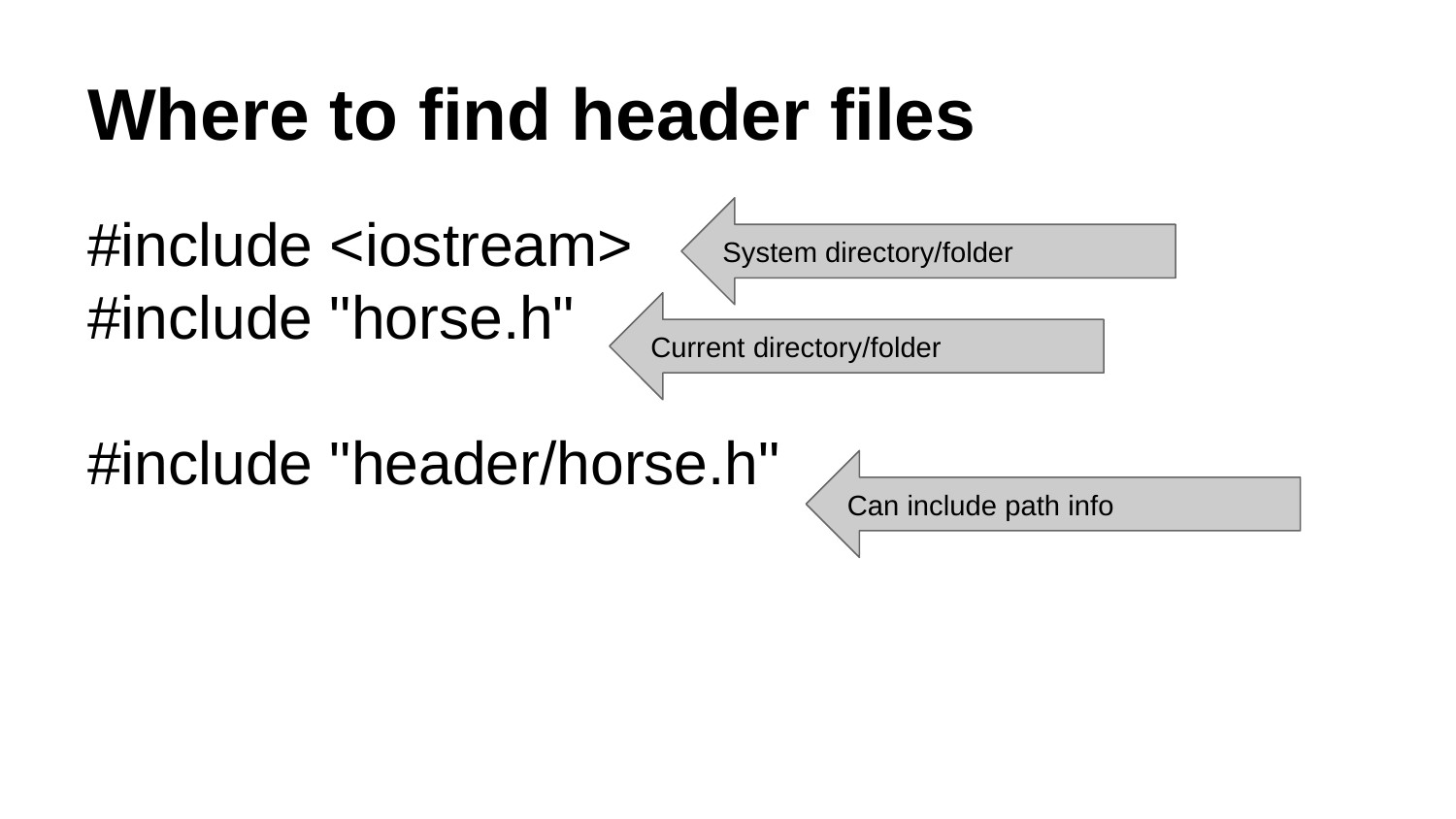

# Where to find header files
#include <iostream>
#include "horse.h"

#include "header/horse.h"

System directory/folder
Current directory/folder
Can include path info